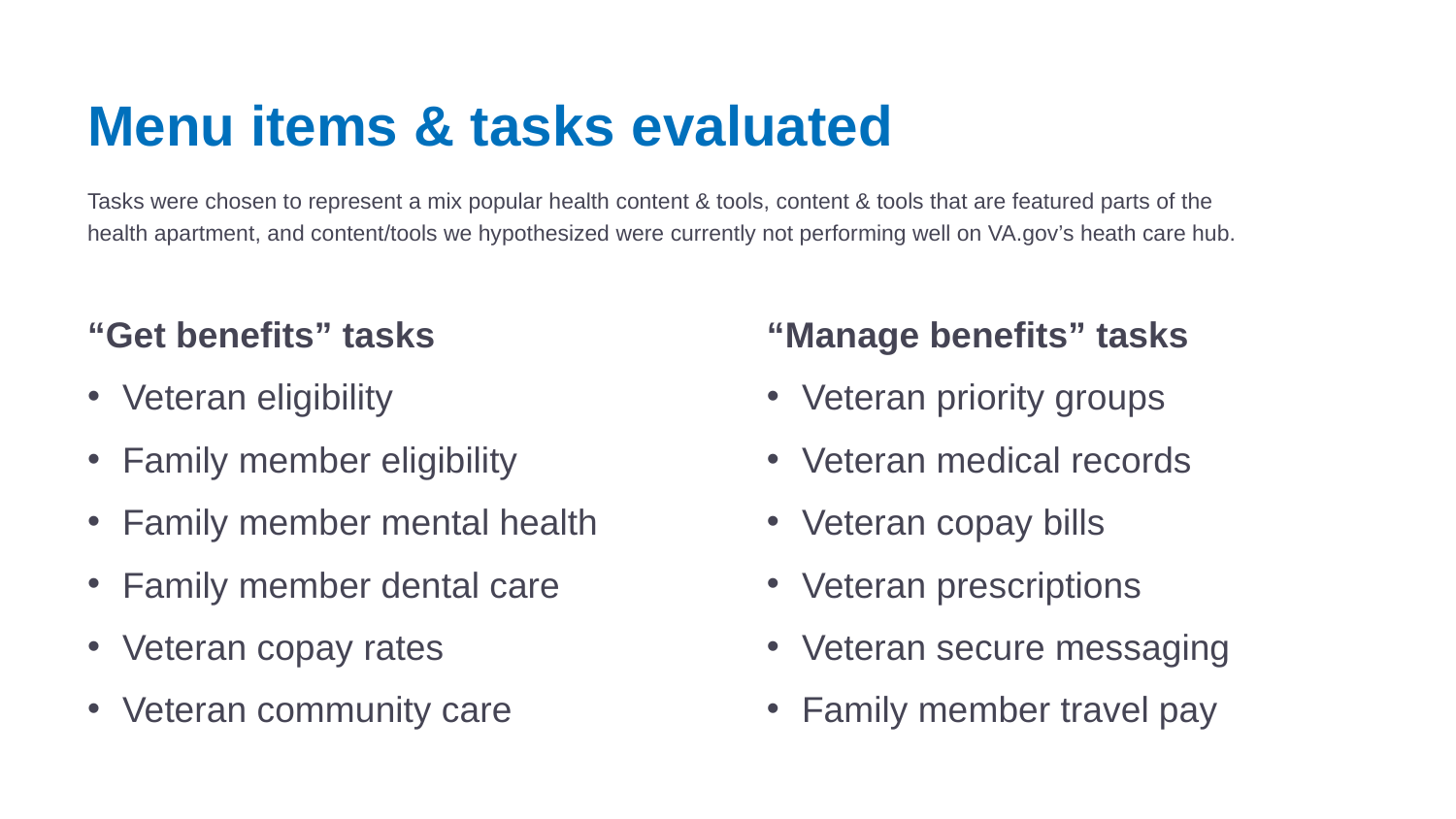

# Menu items & tasks evaluated
Tasks were chosen to represent a mix popular health content & tools, content & tools that are featured parts of the health apartment, and content/tools we hypothesized were currently not performing well on VA.gov’s heath care hub.
“Get benefits” tasks
Veteran eligibility
Family member eligibility
Family member mental health
Family member dental care
Veteran copay rates
Veteran community care

“Manage benefits” tasks
Veteran priority groups
Veteran medical records
Veteran copay bills
Veteran prescriptions
Veteran secure messaging
Family member travel pay